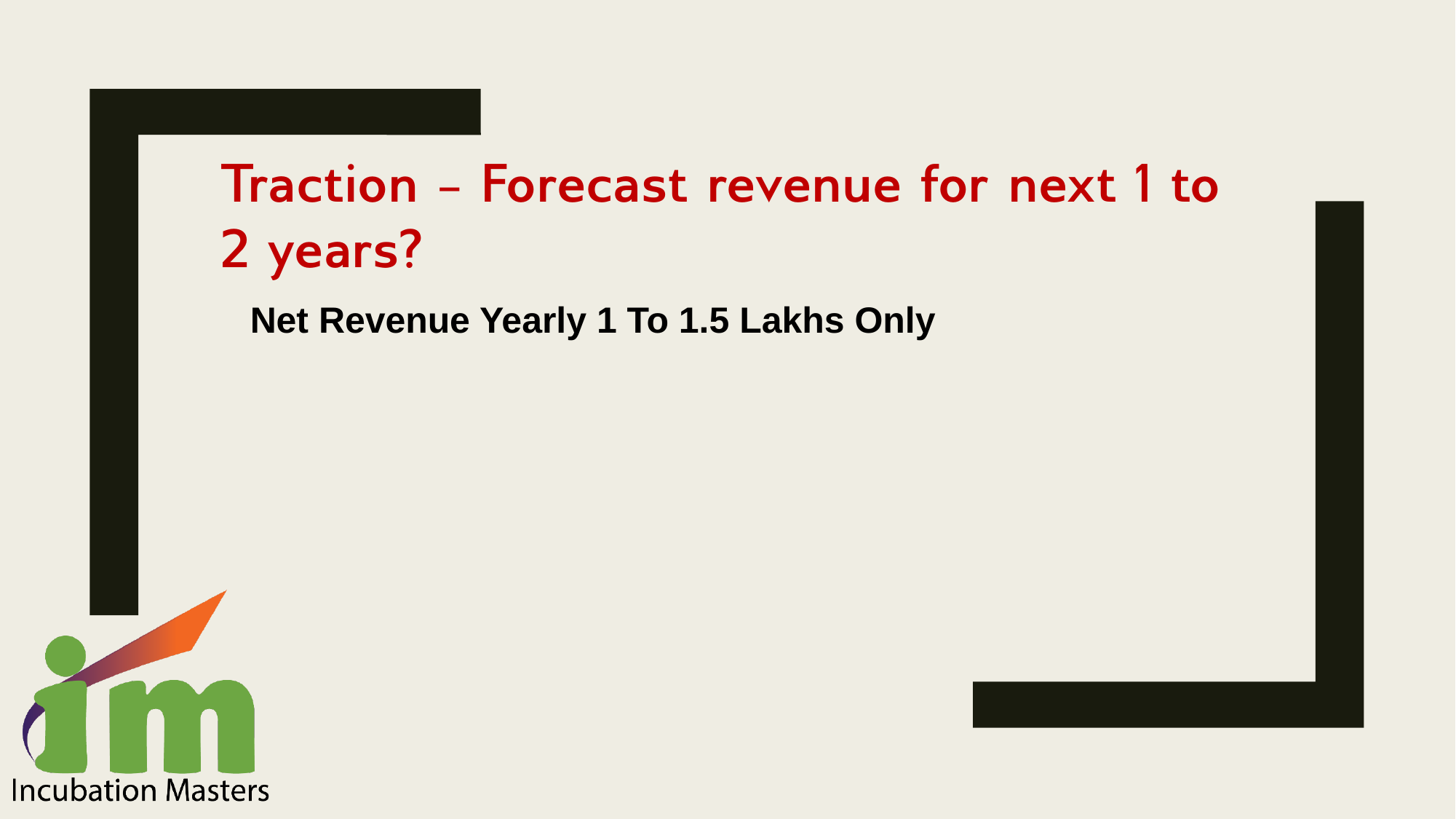

Traction – Forecast revenue for next 1 to 2 years?
  Net Revenue Yearly 1 To 1.5 Lakhs Only